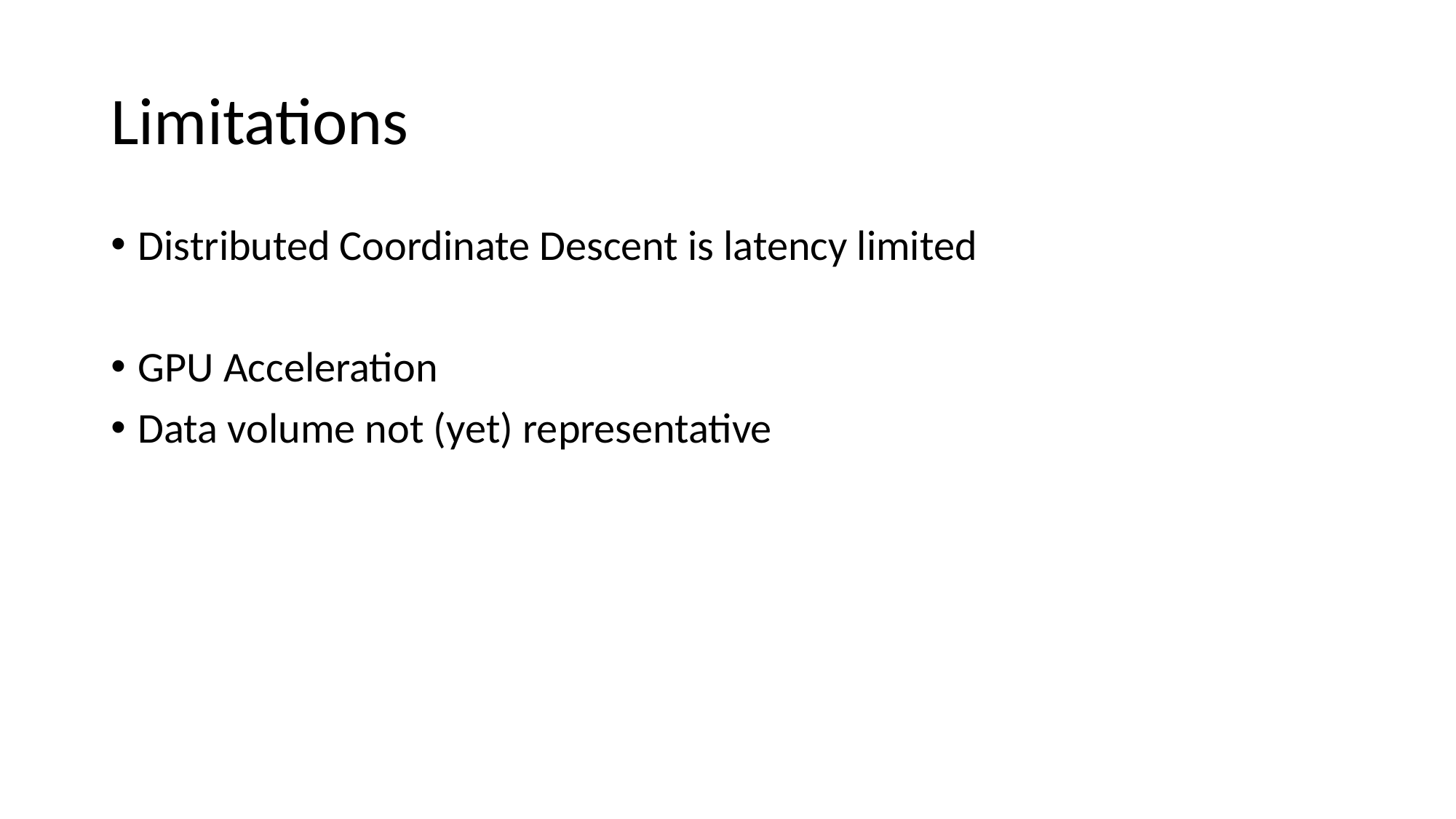

# Limitations
Distributed Coordinate Descent is latency limited

GPU Acceleration
Data volume not (yet) representative